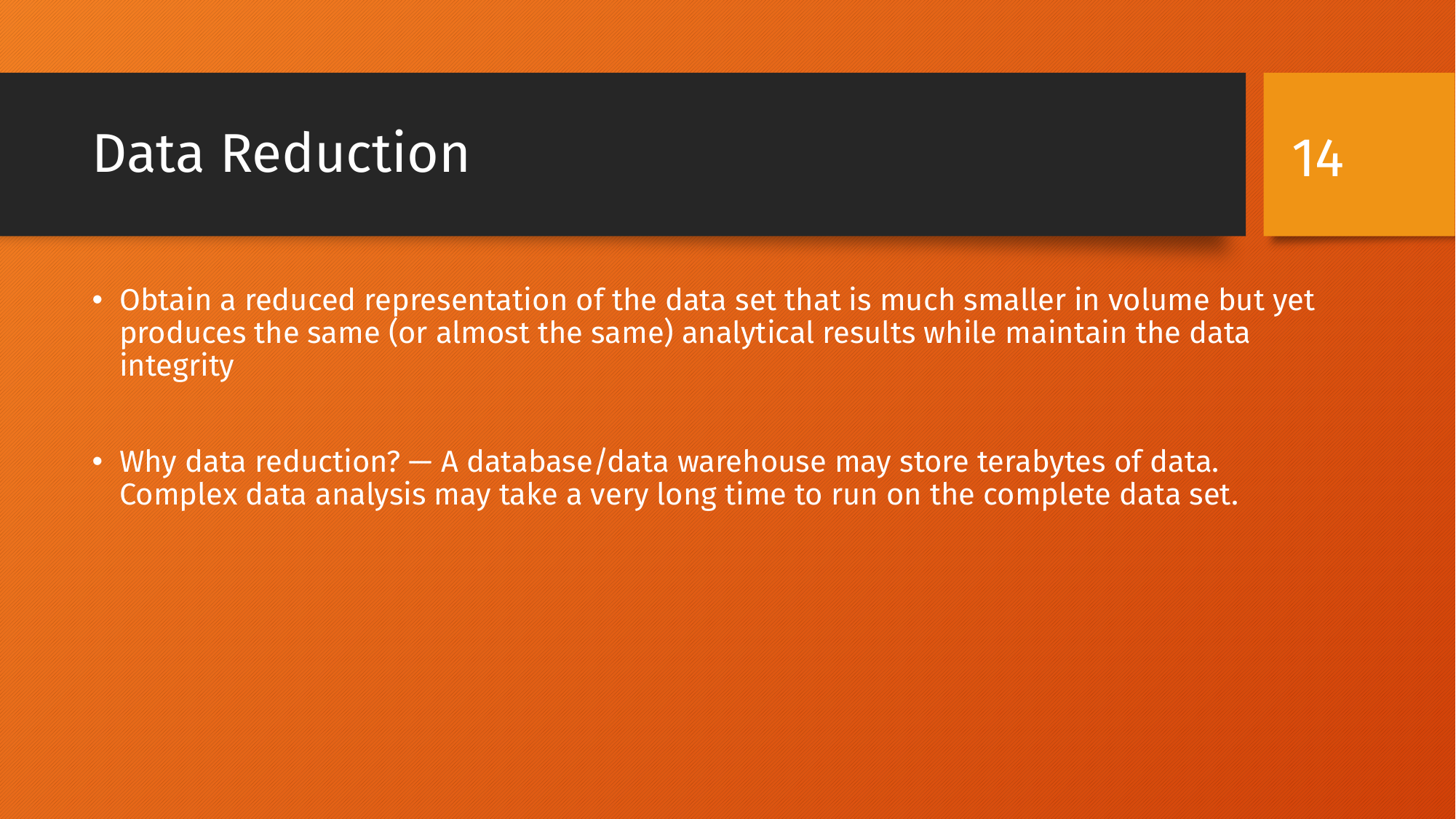

14
# Data Reduction
Obtain a reduced representation of the data set that is much smaller in volume but yet produces the same (or almost the same) analytical results while maintain the data integrity

Why data reduction? — A database/data warehouse may store terabytes of data.  Complex data analysis may take a very long time to run on the complete data set.